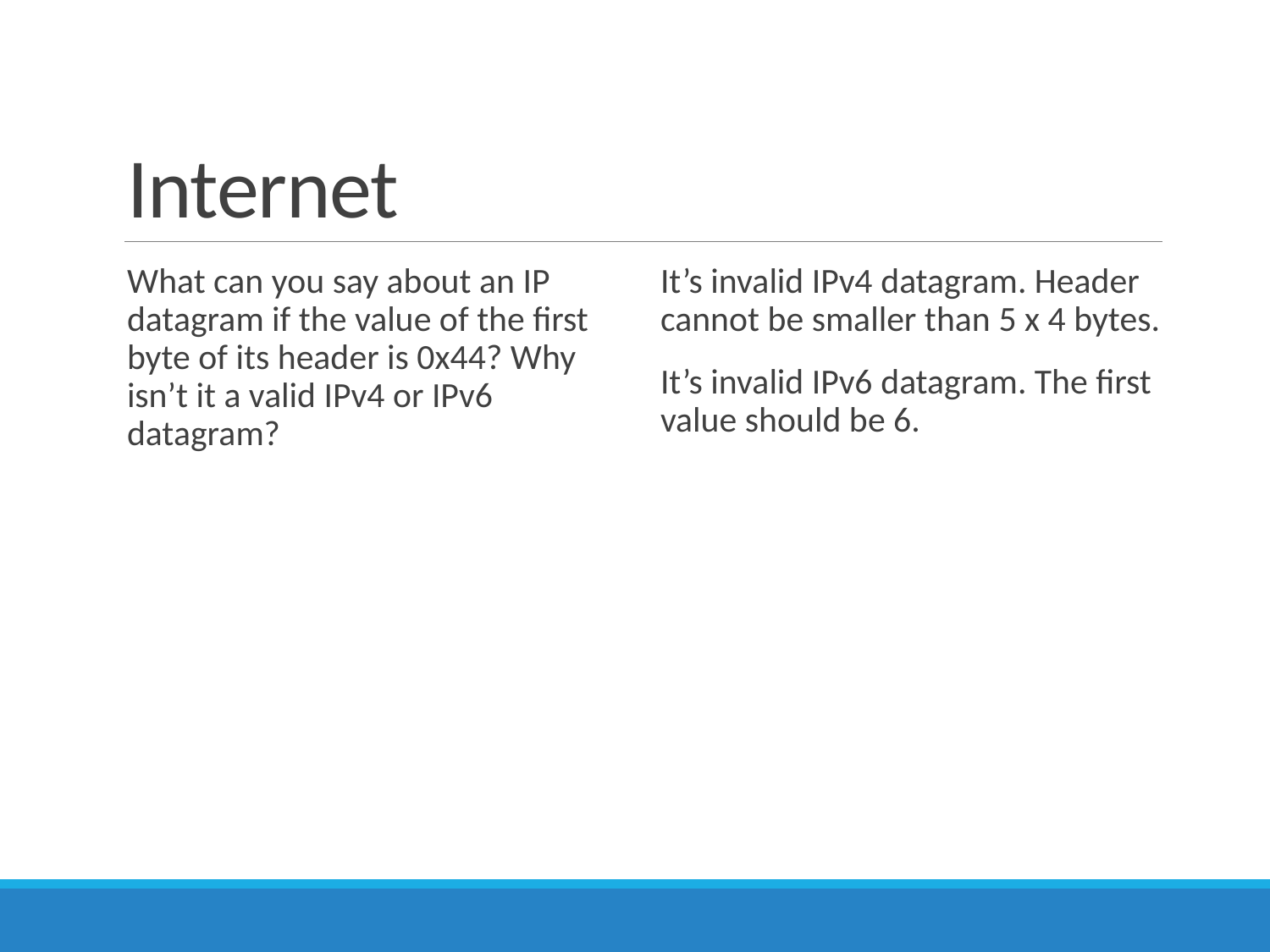

# Internet
What can you say about an IP datagram if the value of the first byte of its header is 0x44? Why isn’t it a valid IPv4 or IPv6 datagram?
It’s invalid IPv4 datagram. Header cannot be smaller than 5 x 4 bytes.
It’s invalid IPv6 datagram. The first value should be 6.